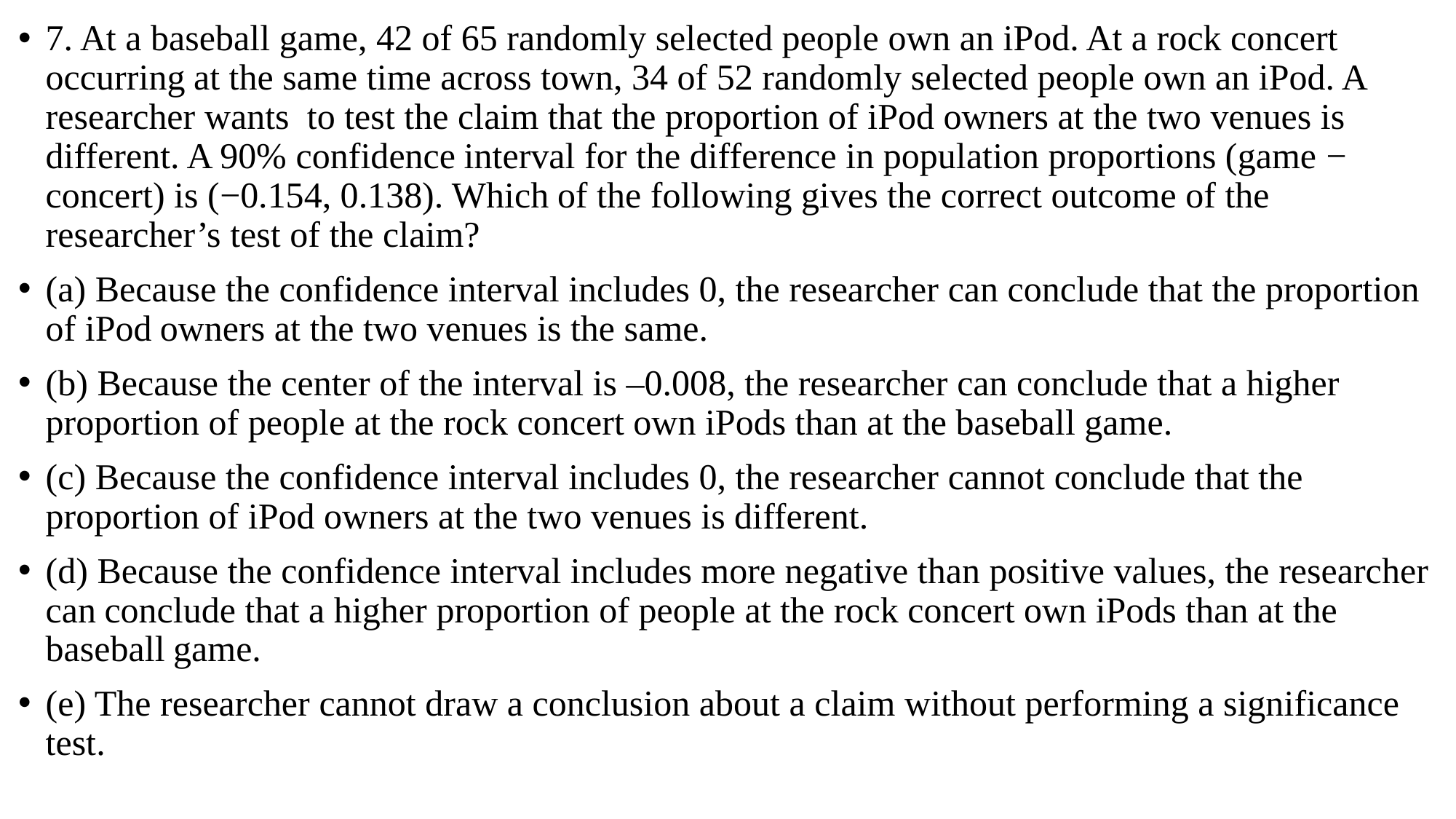

7. At a baseball game, 42 of 65 randomly selected people own an iPod. At a rock concert occurring at the same time across town, 34 of 52 randomly selected people own an iPod. A researcher wants  to test the claim that the proportion of iPod owners at the two venues is different. A 90% confidence interval for the difference in population proportions (game − concert) is (−0.154, 0.138). Which of the following gives the correct outcome of the researcher’s test of the claim?
(a) Because the confidence interval includes 0, the researcher can conclude that the proportion of iPod owners at the two venues is the same.
(b) Because the center of the interval is –0.008, the researcher can conclude that a higher proportion of people at the rock concert own iPods than at the baseball game.
(c) Because the confidence interval includes 0, the researcher cannot conclude that the proportion of iPod owners at the two venues is different.
(d) Because the confidence interval includes more negative than positive values, the researcher can conclude that a higher proportion of people at the rock concert own iPods than at the baseball game.
(e) The researcher cannot draw a conclusion about a claim without performing a significance test.